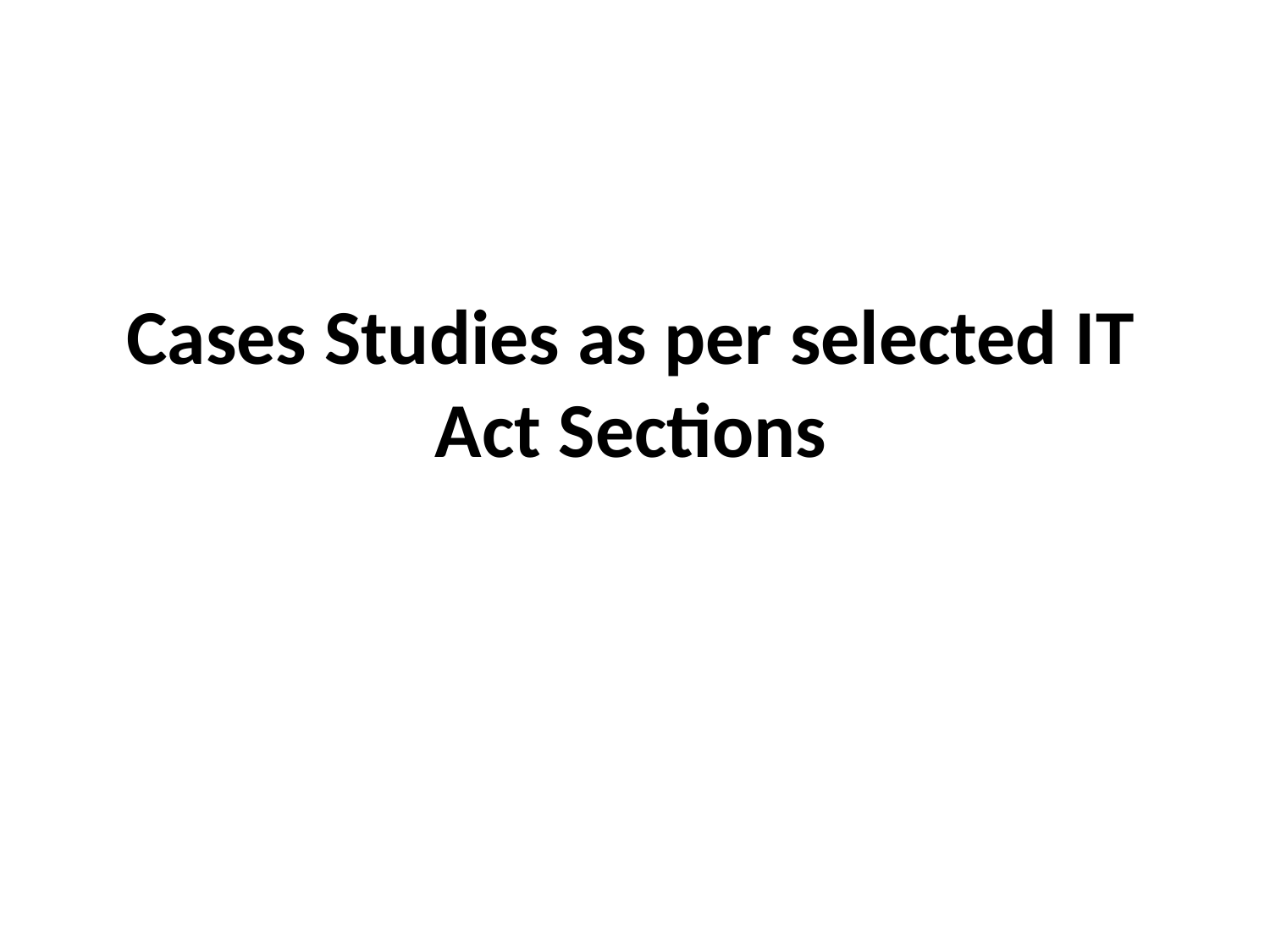

# Cases Studies as per selected IT Act Sections